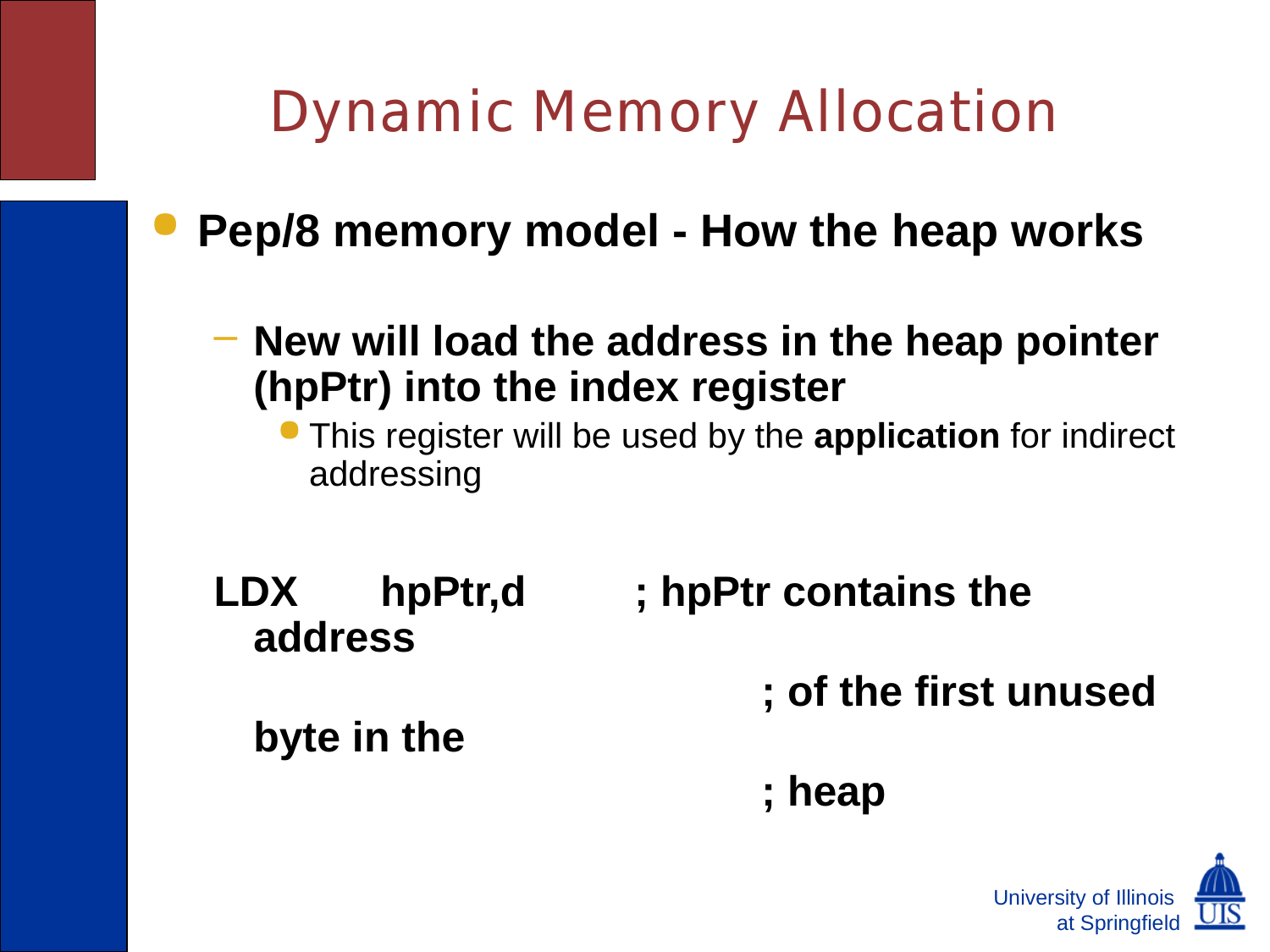

# Dynamic Memory Allocation
Pep/8 memory model - How the heap works

New will load the address in the heap pointer (hpPtr) into the index register
This register will be used by the application for indirect addressing

LDX	hpPtr,d	; hpPtr contains the address
					; of the first unused byte in the
					; heap